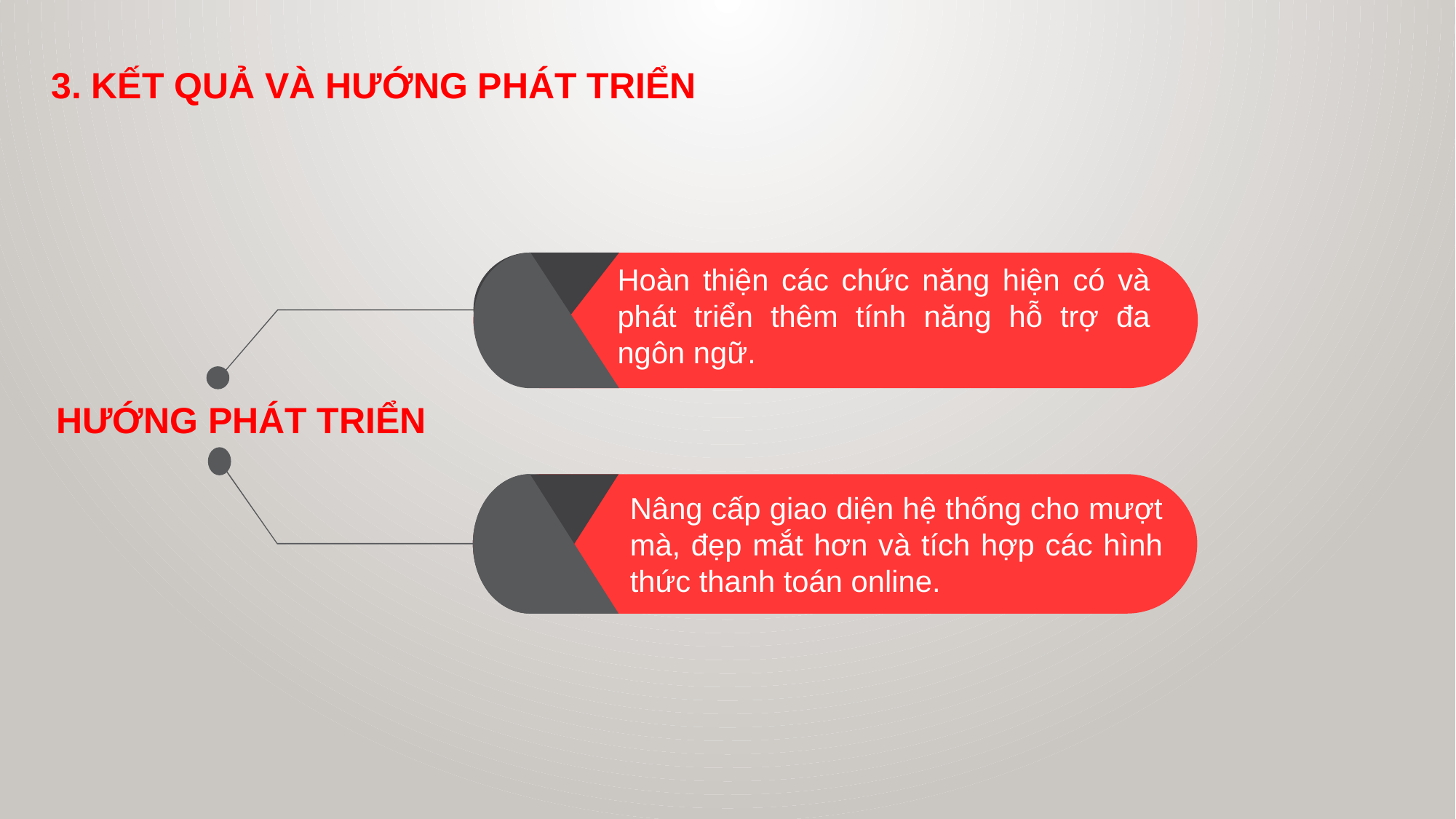

3. KẾT QUẢ VÀ HƯỚNG PHÁT TRIỂN

Hoàn thiện các chức năng hiện có và phát triển thêm tính năng hỗ trợ đa ngôn ngữ.

HƯỚNG PHÁT TRIỂN

Nâng cấp giao diện hệ thống cho mượt
mà, đẹp mắt hơn và tích hợp các hình thức thanh toán online.